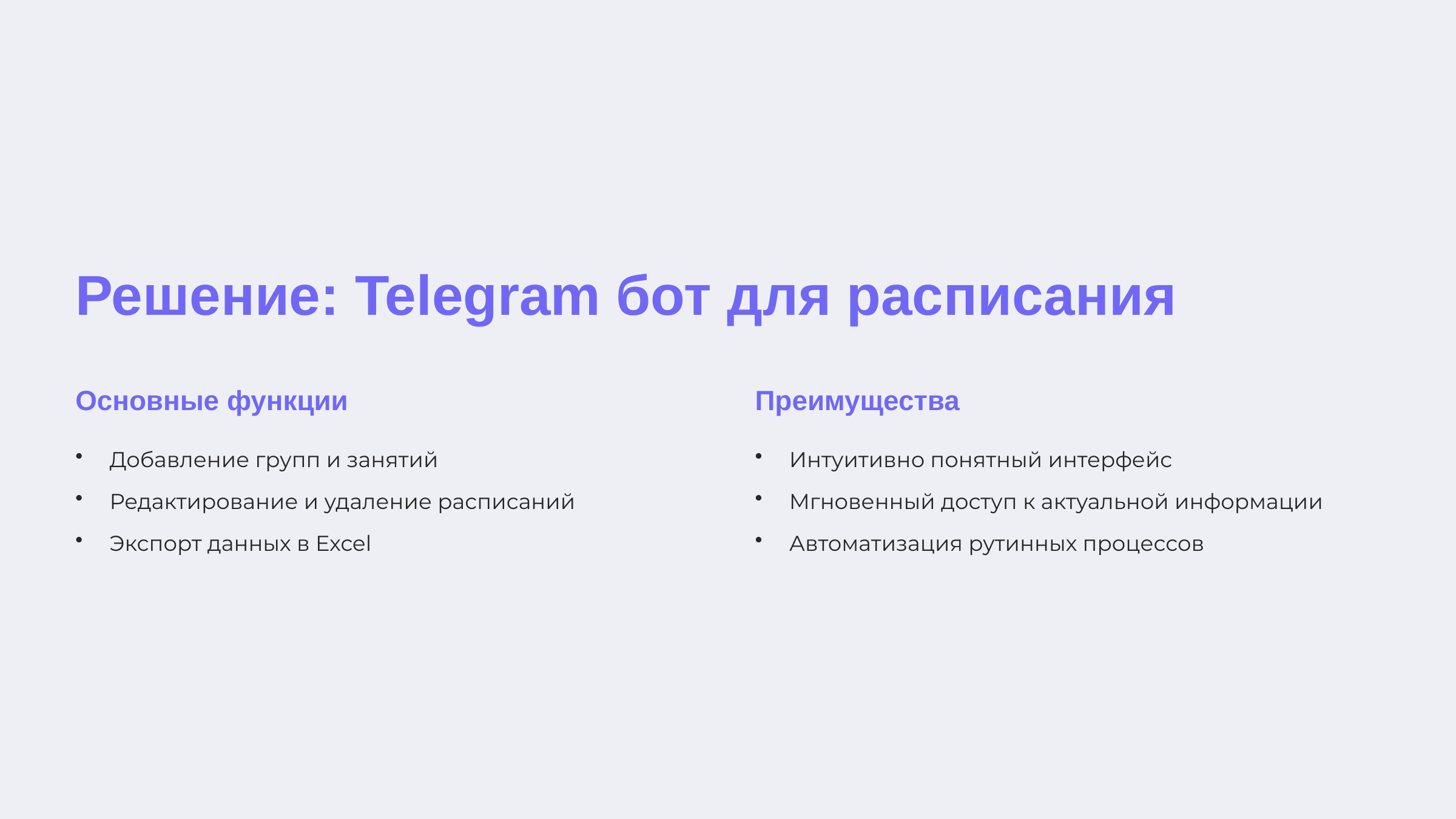

Решение: Telegram бот для расписания
Основные функции
Преимущества
Добавление групп и занятий
Интуитивно понятный интерфейс
Редактирование и удаление расписаний
Мгновенный доступ к актуальной информации
Экспорт данных в Excel
Автоматизация рутинных процессов